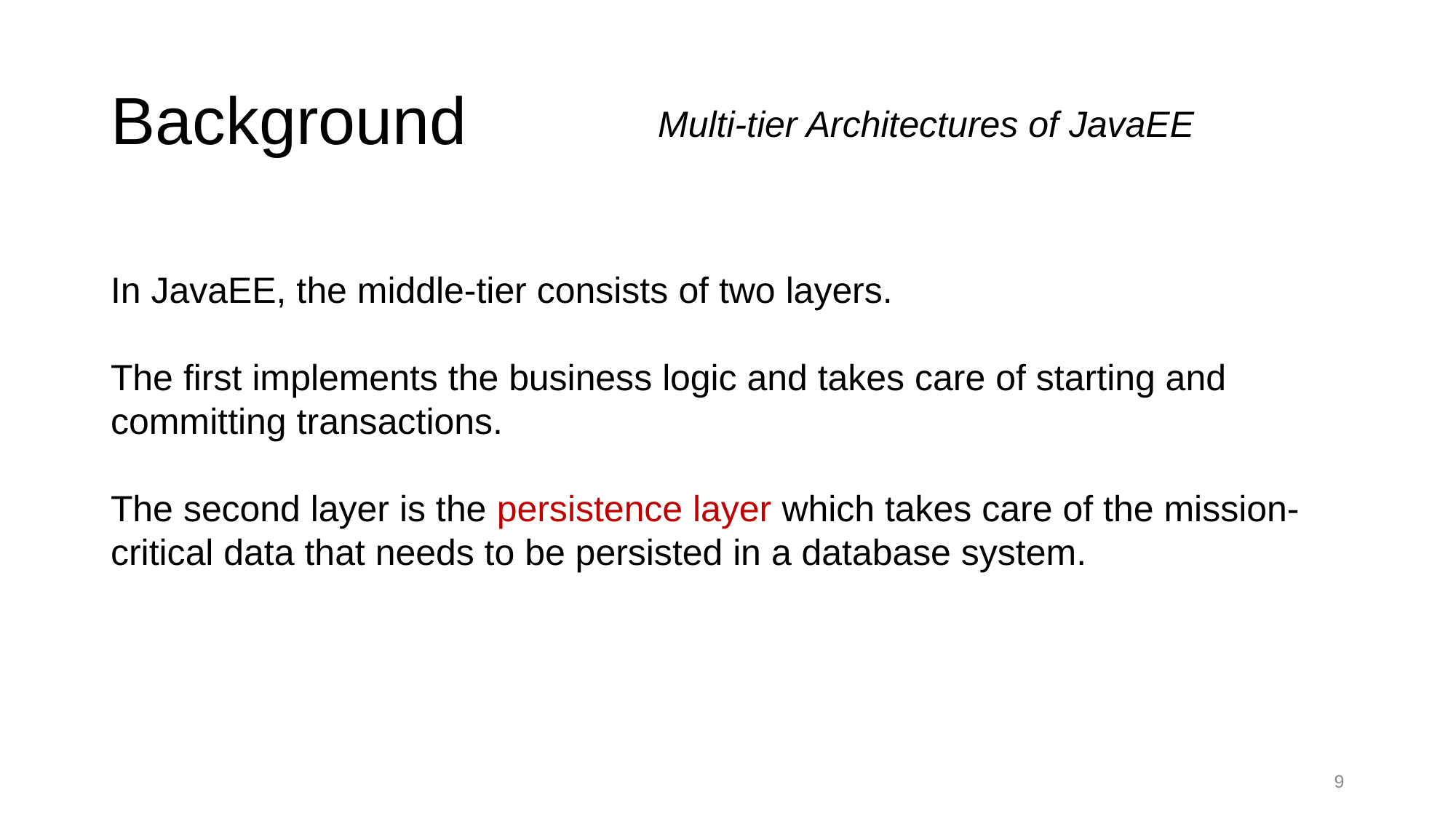

# Background
Multi-tier Architectures of JavaEE
In JavaEE, the middle-tier consists of two layers.

The first implements the business logic and takes care of starting and committing transactions.

The second layer is the persistence layer which takes care of the mission-critical data that needs to be persisted in a database system.
9